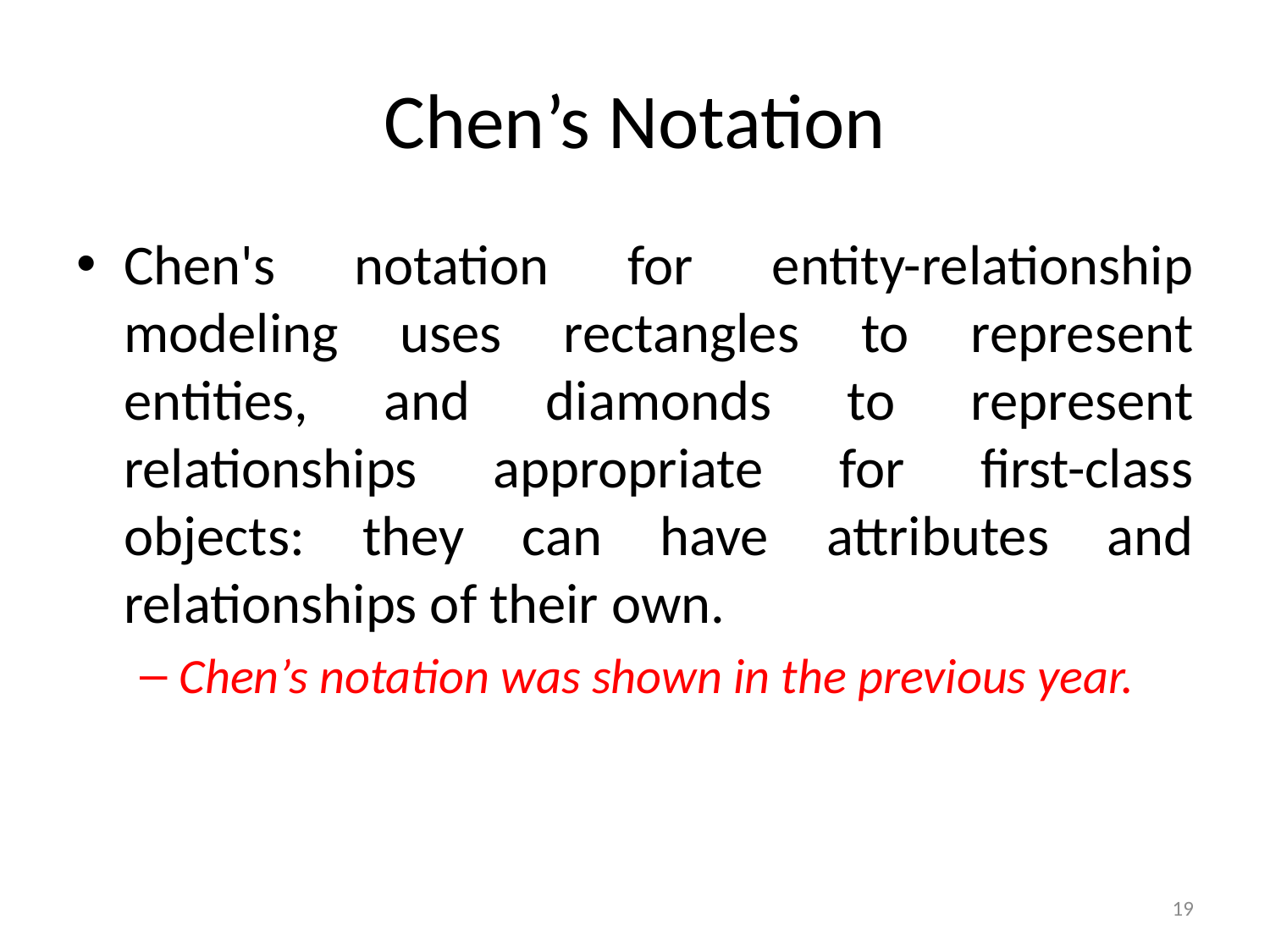

# Chen’s Notation
Chen's notation for entity-relationship modeling uses rectangles to represent entities, and diamonds to represent relationships appropriate for first-class objects: they can have attributes and relationships of their own.
Chen’s notation was shown in the previous year.

19